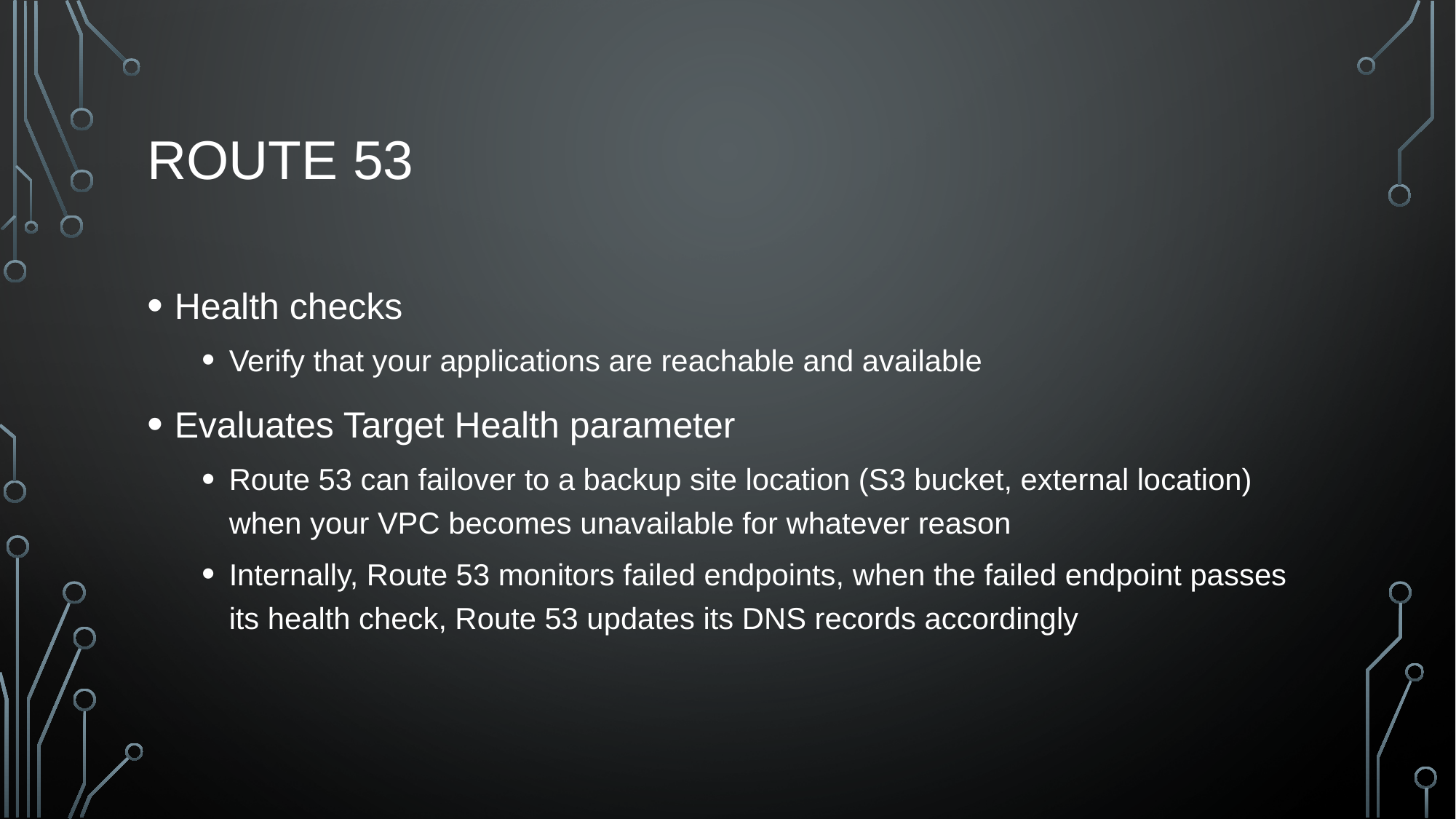

# Route 53
Health checks
Verify that your applications are reachable and available
Evaluates Target Health parameter
Route 53 can failover to a backup site location (S3 bucket, external location) when your VPC becomes unavailable for whatever reason
Internally, Route 53 monitors failed endpoints, when the failed endpoint passes its health check, Route 53 updates its DNS records accordingly